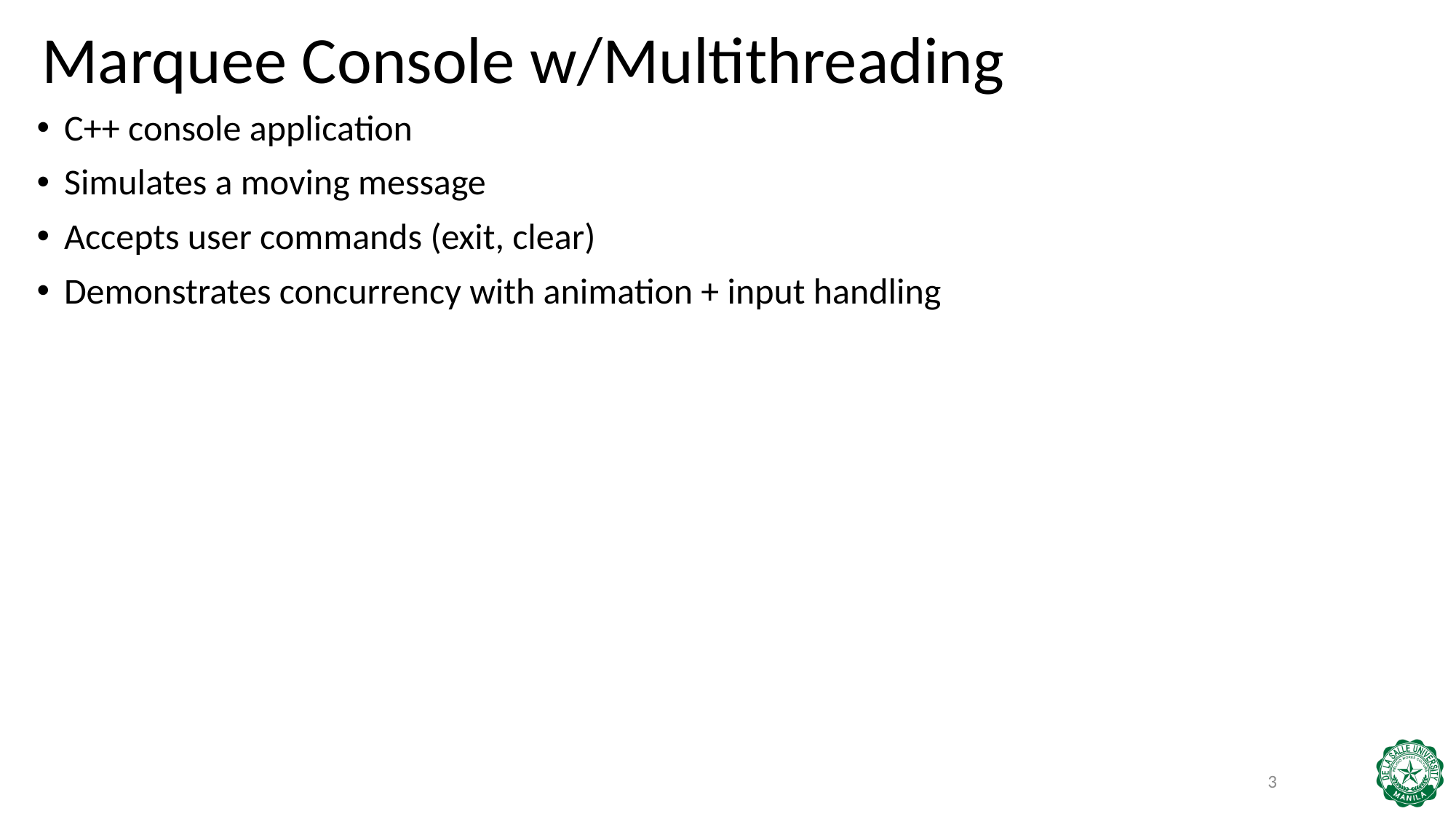

Marquee Console w/Multithreading
C++ console application
Simulates a moving message
Accepts user commands (exit, clear)
Demonstrates concurrency with animation + input handling
3